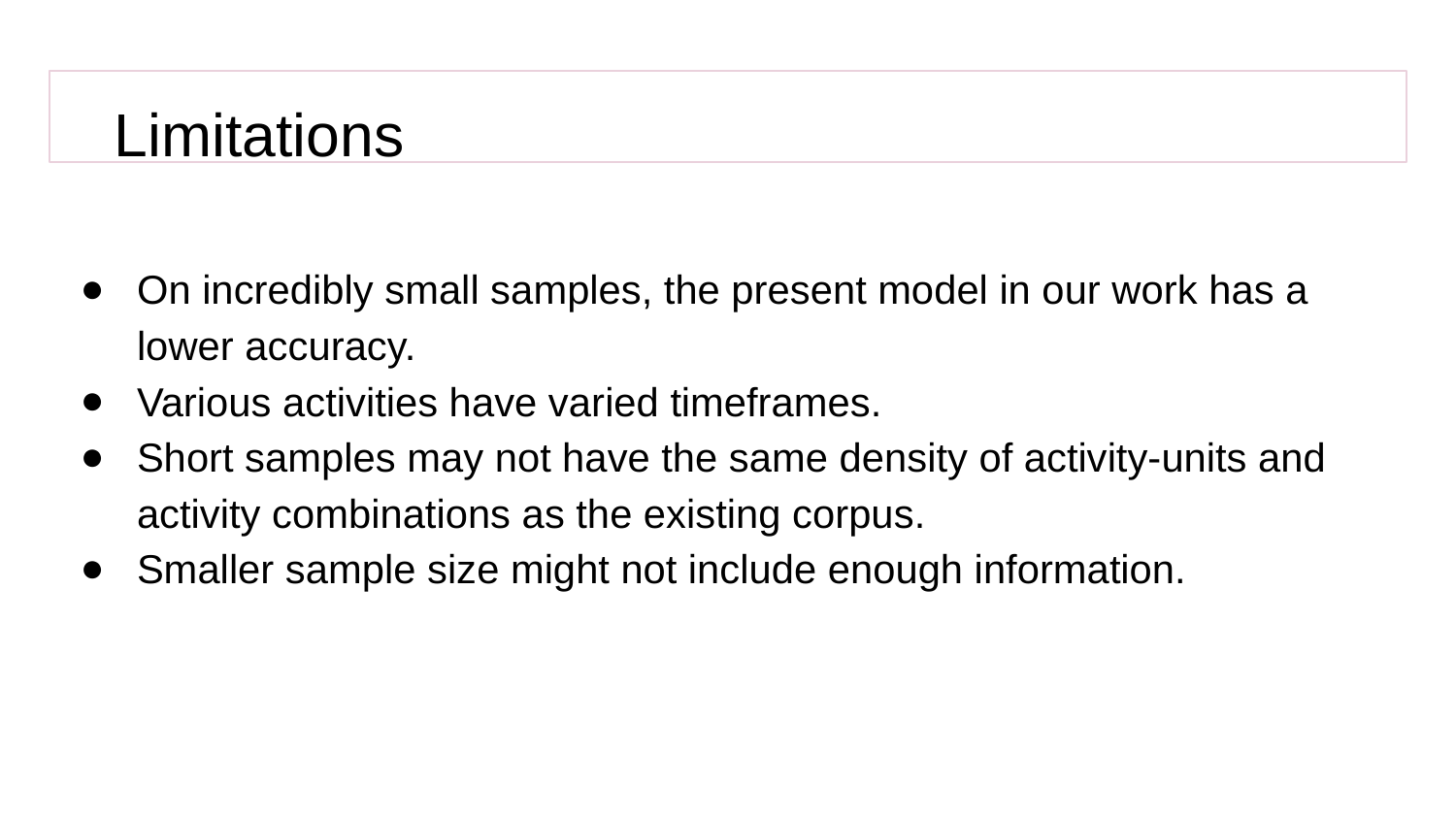

# Limitations
On incredibly small samples, the present model in our work has a lower accuracy.
Various activities have varied timeframes.
Short samples may not have the same density of activity-units and activity combinations as the existing corpus.
Smaller sample size might not include enough information.